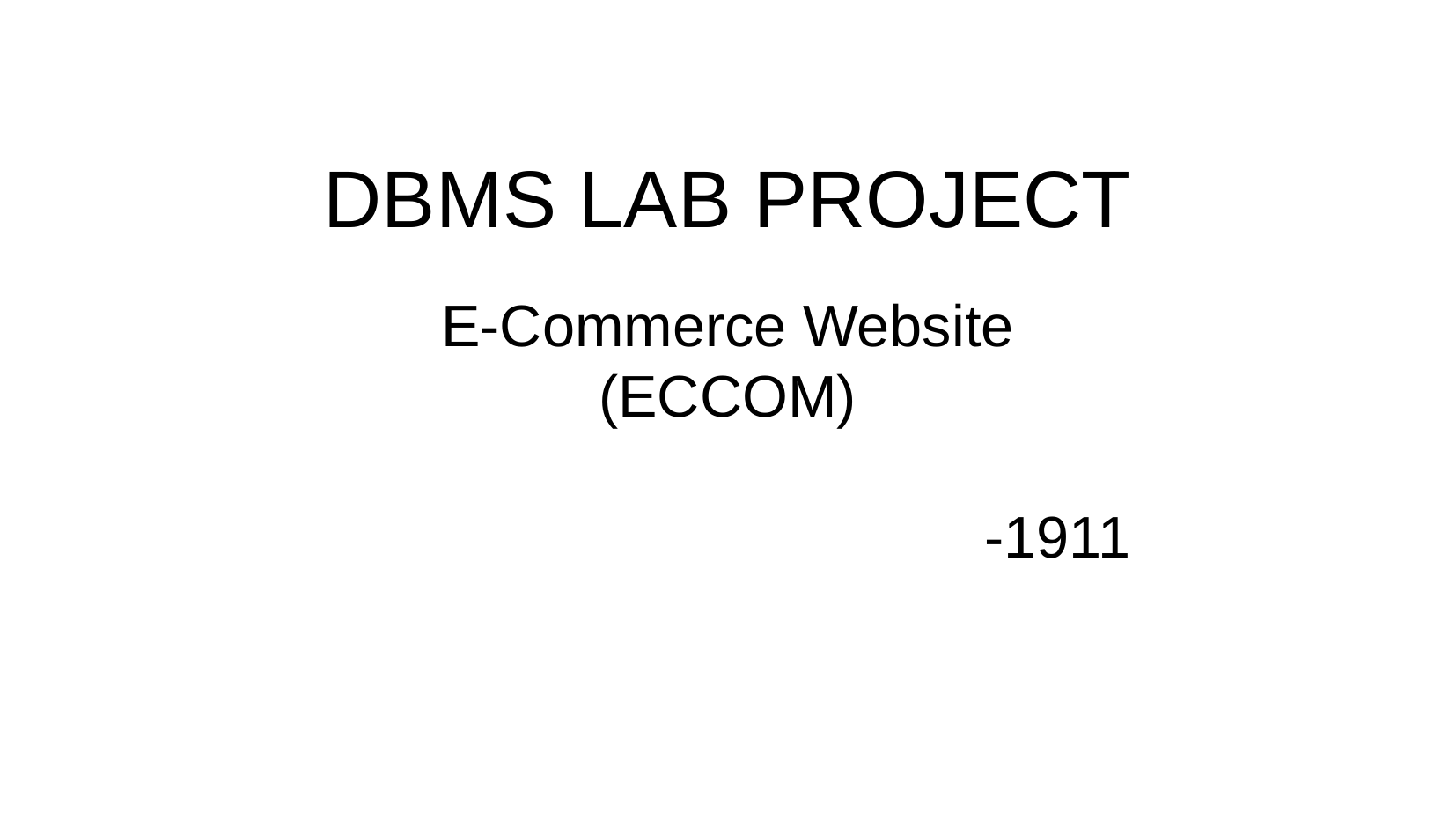

DBMS LAB PROJECT
E-Commerce Website
(ECCOM)
														-1911